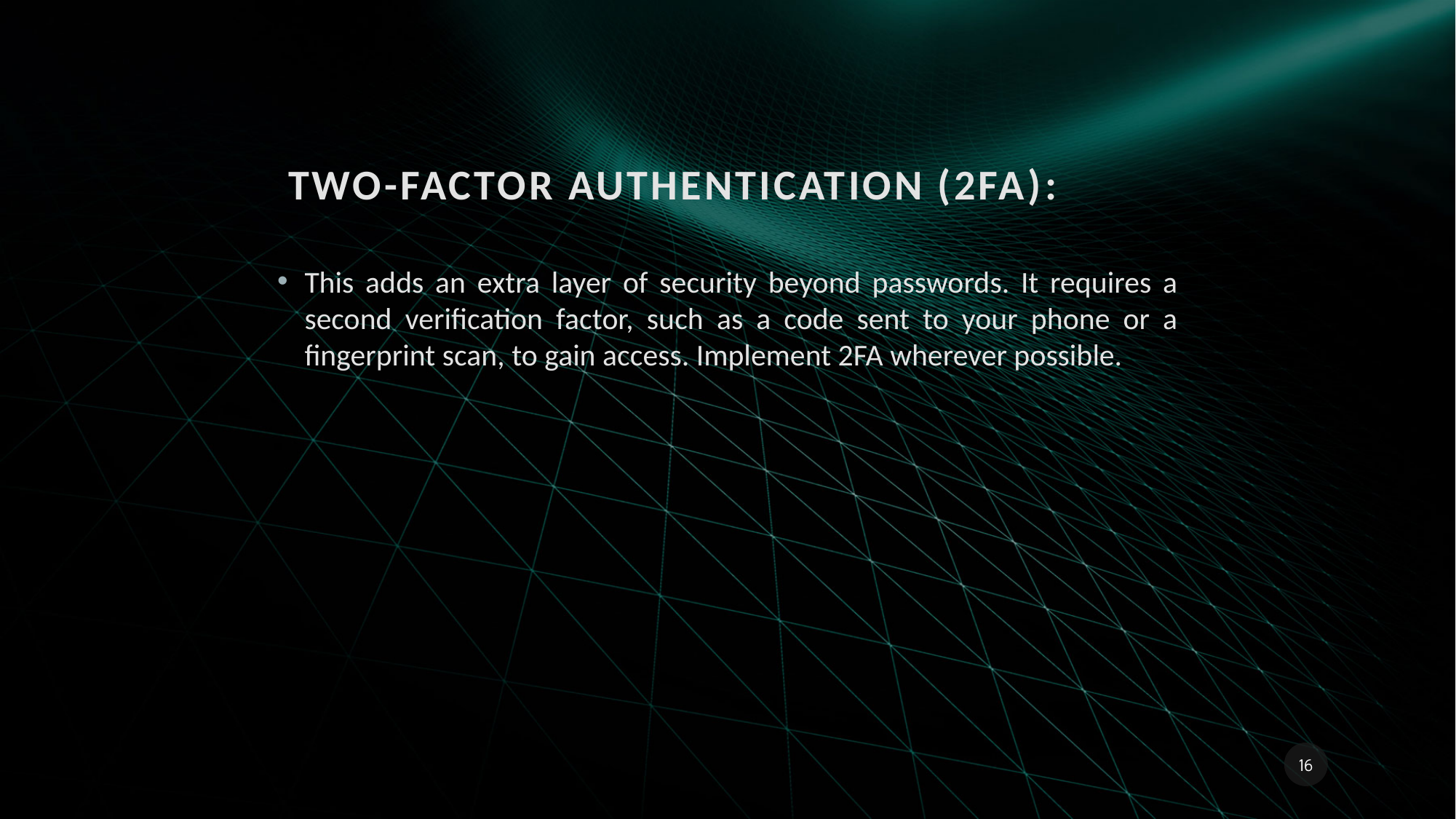

# Two-Factor Authentication (2FA):
This adds an extra layer of security beyond passwords. It requires a second verification factor, such as a code sent to your phone or a fingerprint scan, to gain access. Implement 2FA wherever possible.
16